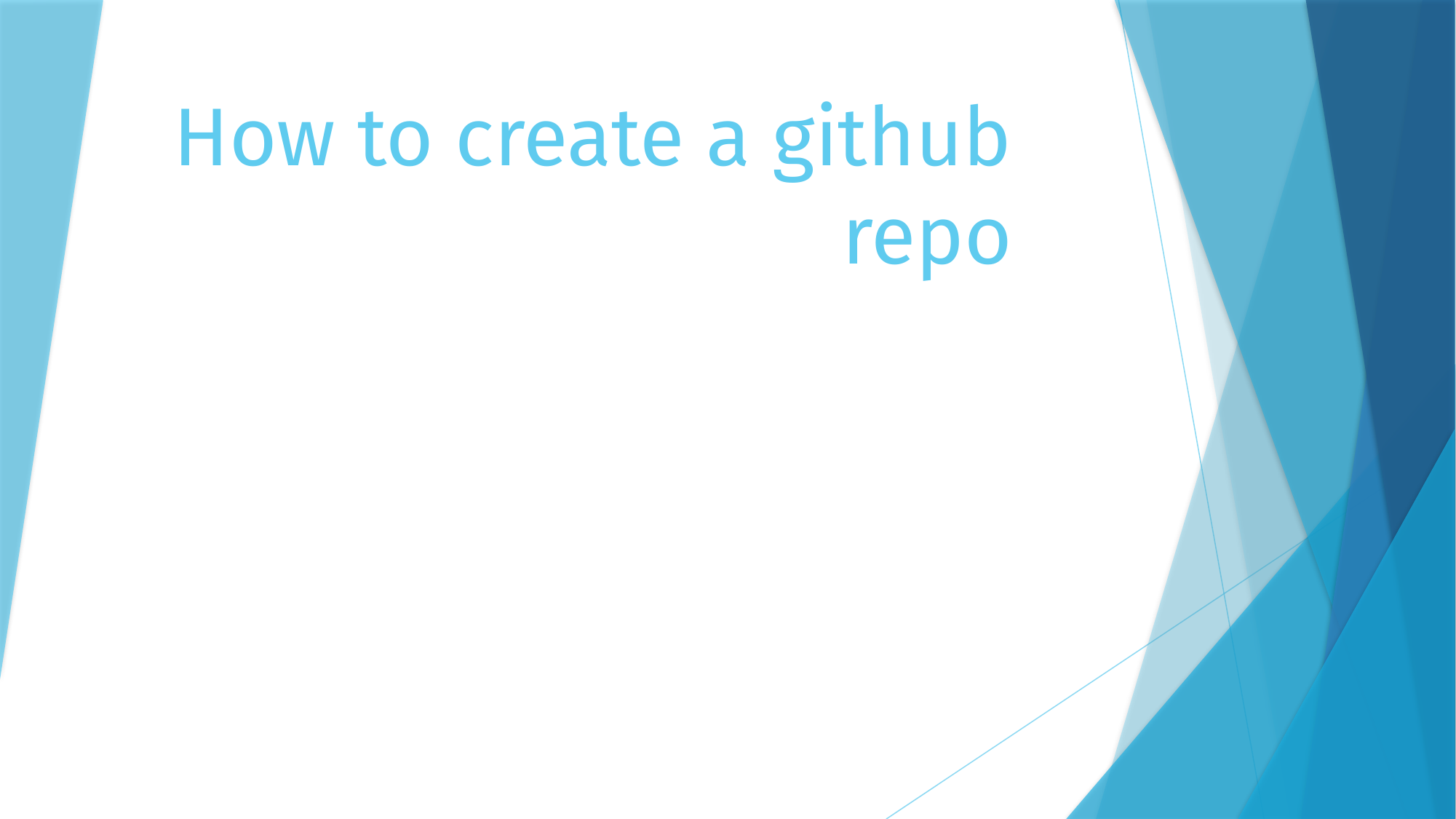

# How to create a github repo